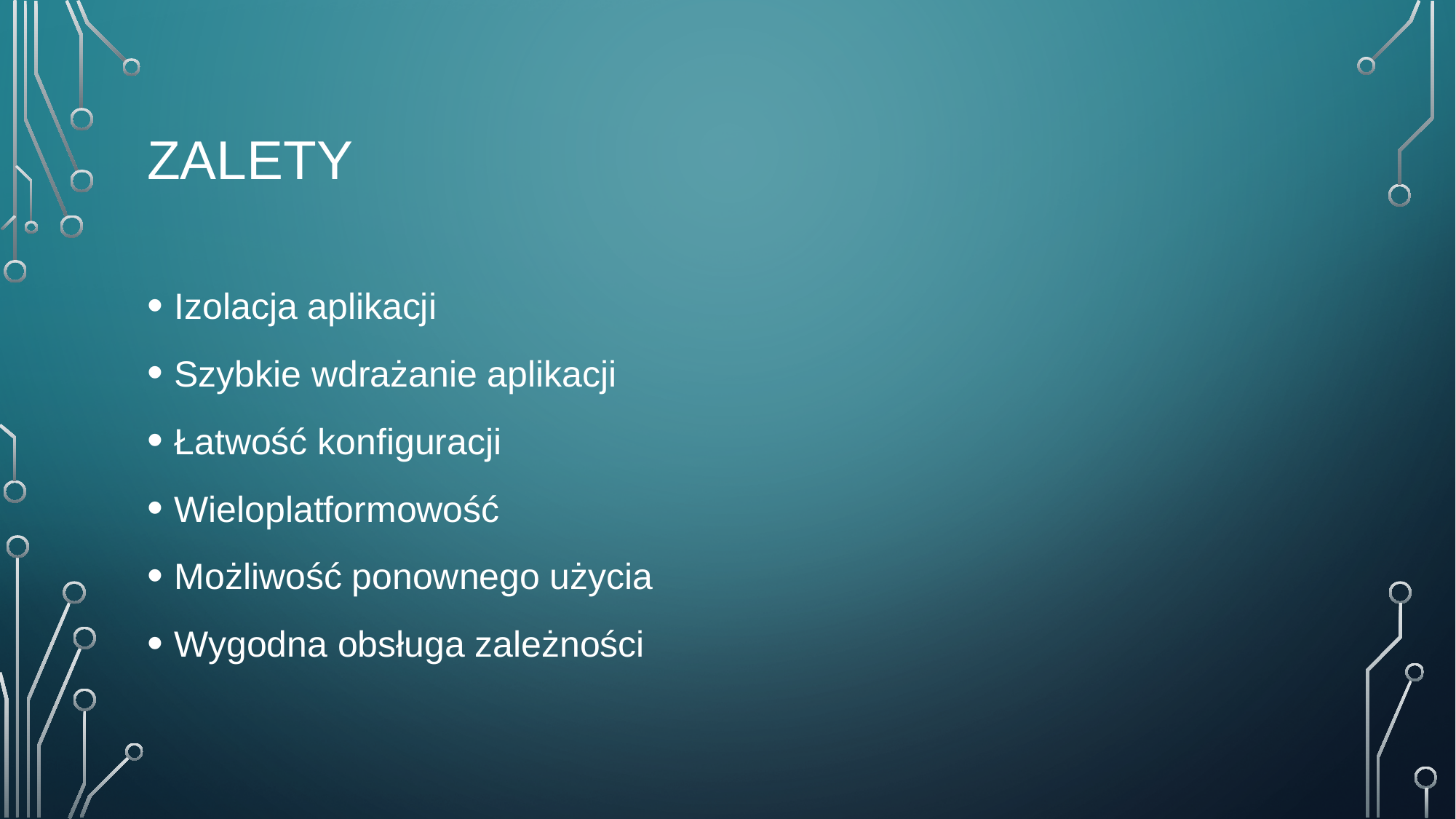

# Zalety
Izolacja aplikacji
Szybkie wdrażanie aplikacji
Łatwość konfiguracji
Wieloplatformowość
Możliwość ponownego użycia
Wygodna obsługa zależności